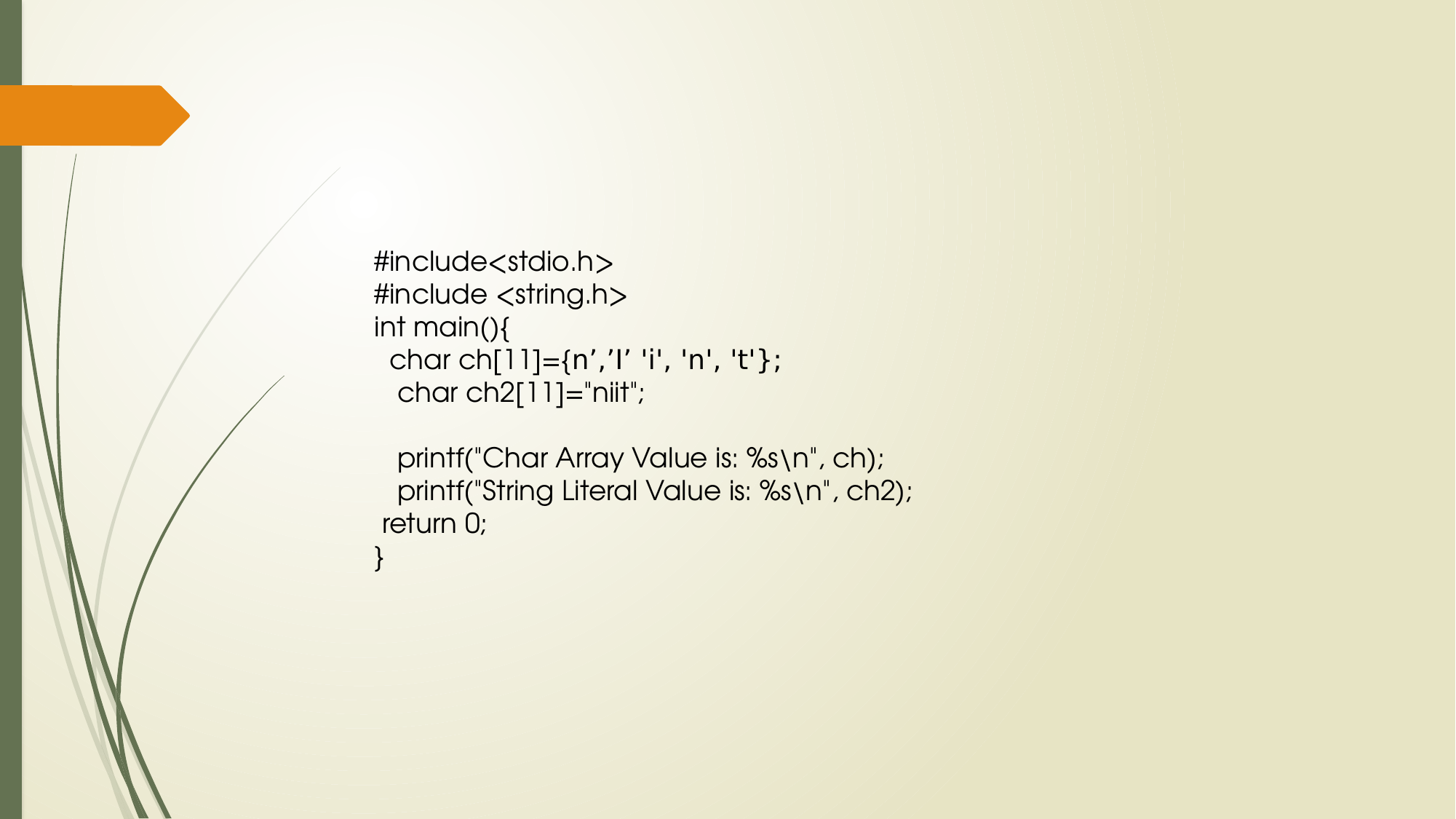

#include<stdio.h>
#include <string.h>
int main(){
  char ch[11]={n’,’I’ 'i', 'n', 't'};
   char ch2[11]="niit";

   printf("Char Array Value is: %s\n", ch);
   printf("String Literal Value is: %s\n", ch2);
 return 0;
}